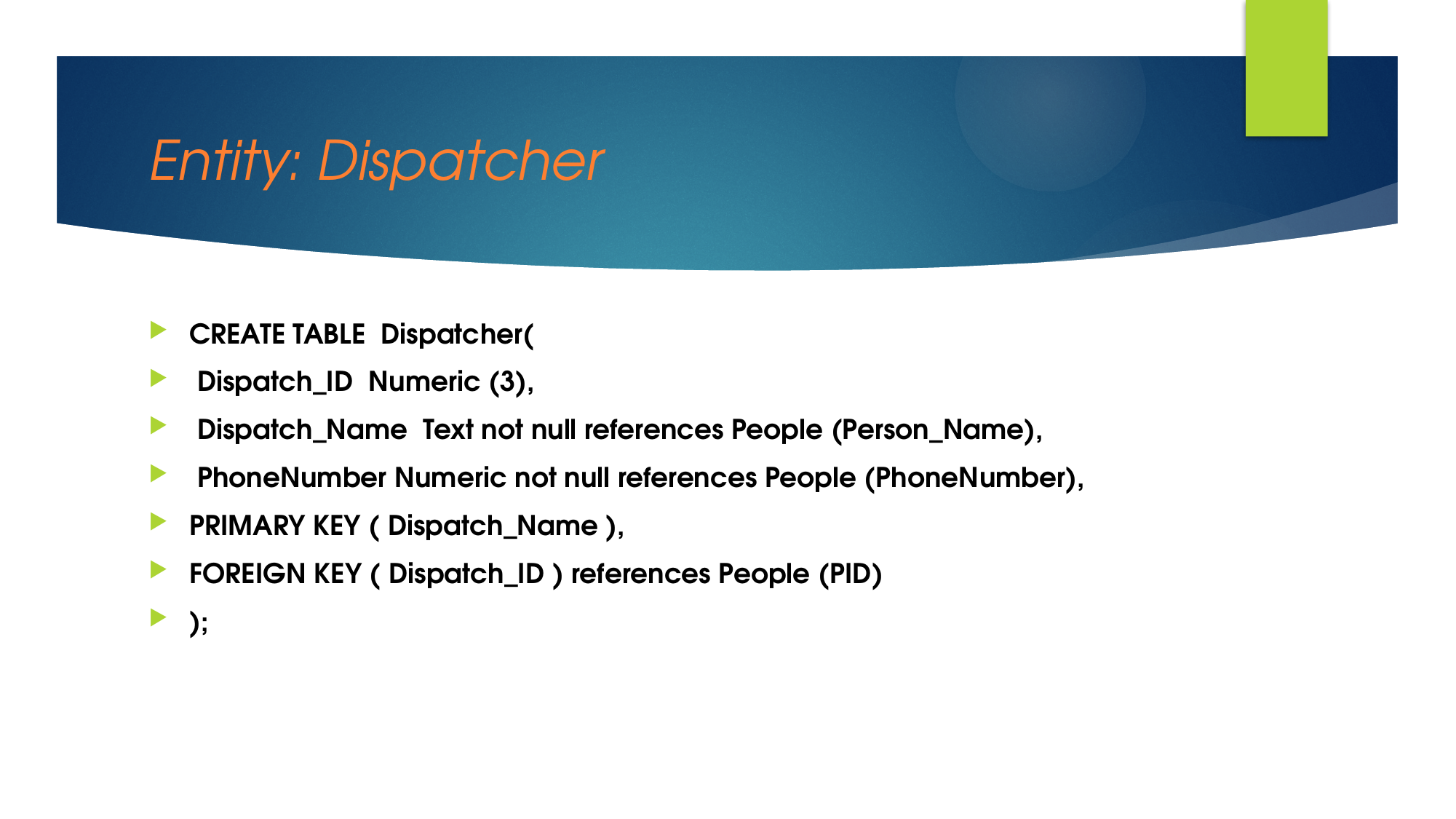

# Entity: Dispatcher
CREATE TABLE  Dispatcher(
 Dispatch_ID  Numeric (3),
 Dispatch_Name  Text not null references People (Person_Name),
 PhoneNumber Numeric not null references People (PhoneNumber),
PRIMARY KEY ( Dispatch_Name ),
FOREIGN KEY ( Dispatch_ID ) references People (PID)
);